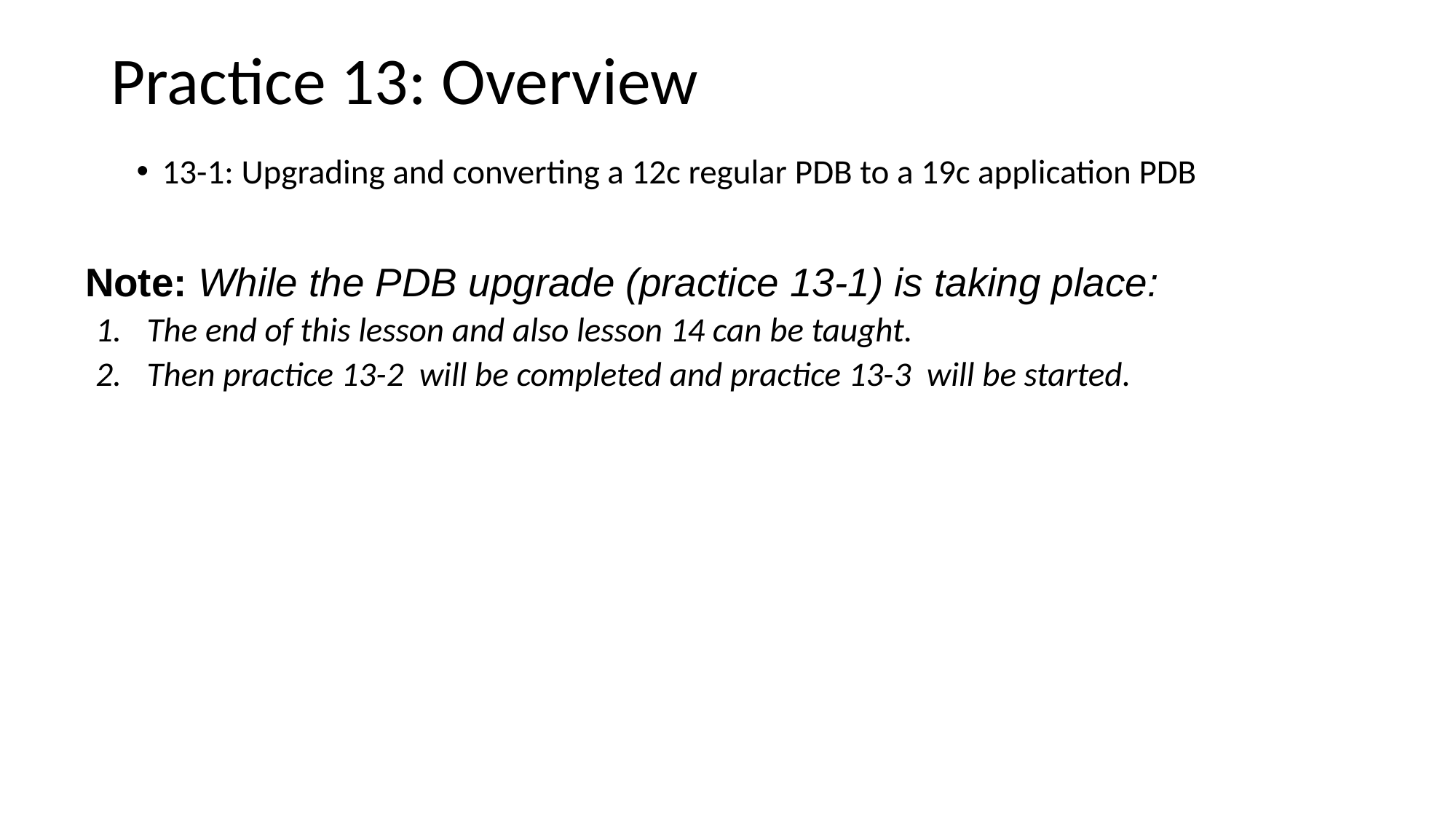

# Practice 13: Overview
13-1: Upgrading and converting a 12c regular PDB to a 19c application PDB

Note: While the PDB upgrade (practice 13-1) is taking place:
The end of this lesson and also lesson 14 can be taught.
Then practice 13-2  will be completed and practice 13-3  will be started.